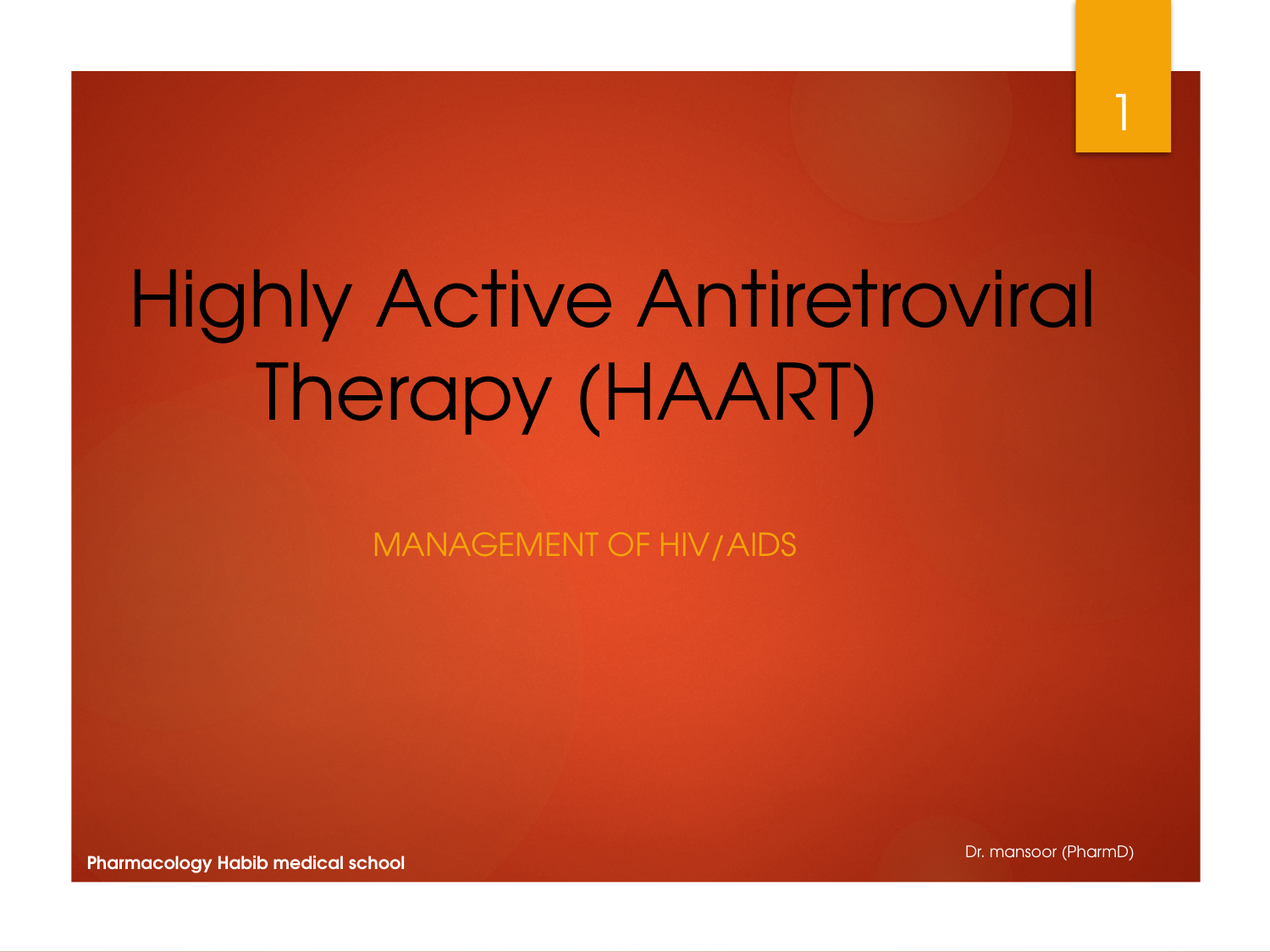

1
#
Highly Active Antiretroviral   	Therapy (HAART)
MANAGEMENT OF HIV/aids
Pharmacology Habib medical school
Dr. mansoor (PharmD)